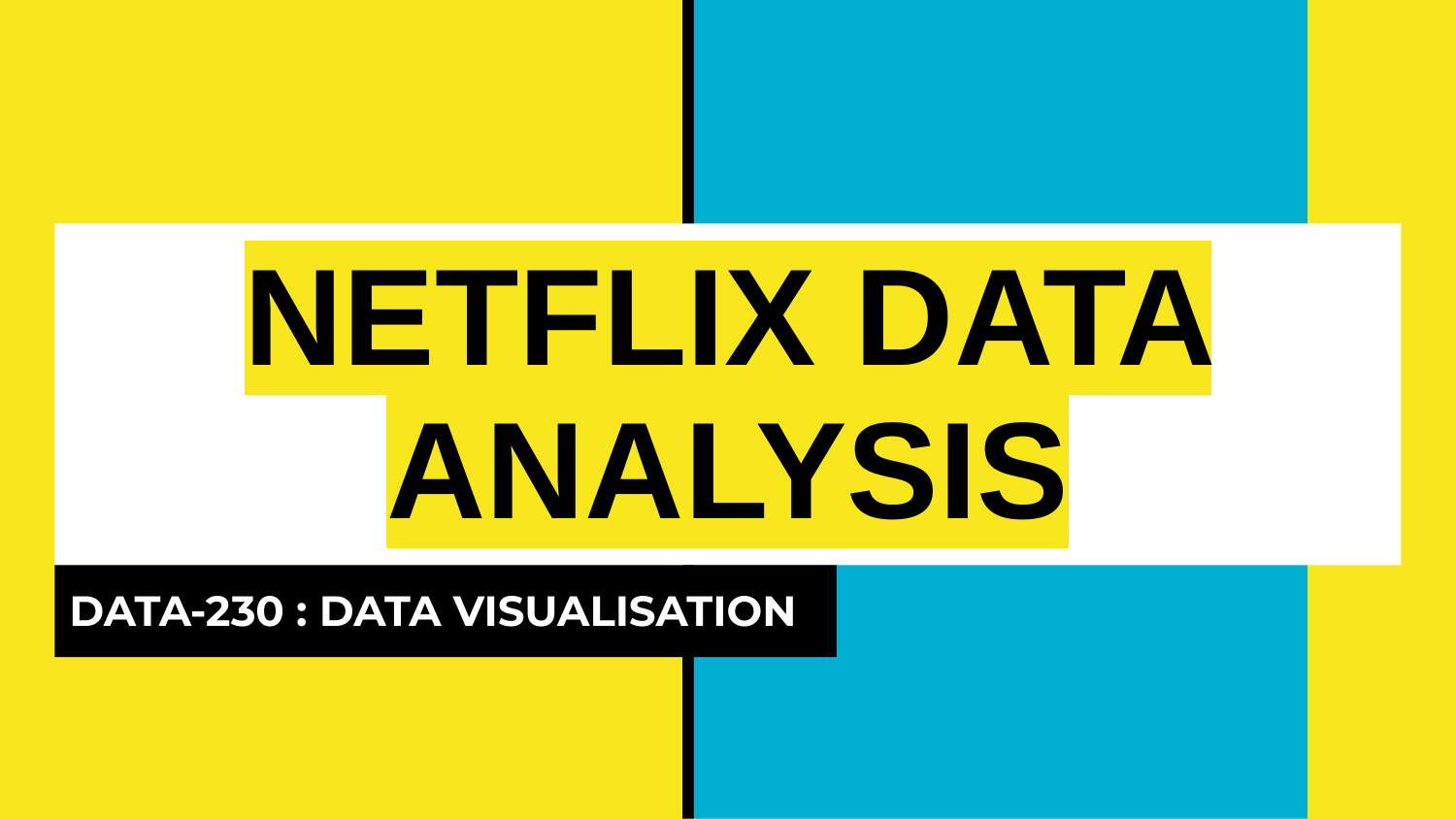

# NETFLIX DATA ANALYSIS
DATA-230 : DATA VISUALISATION